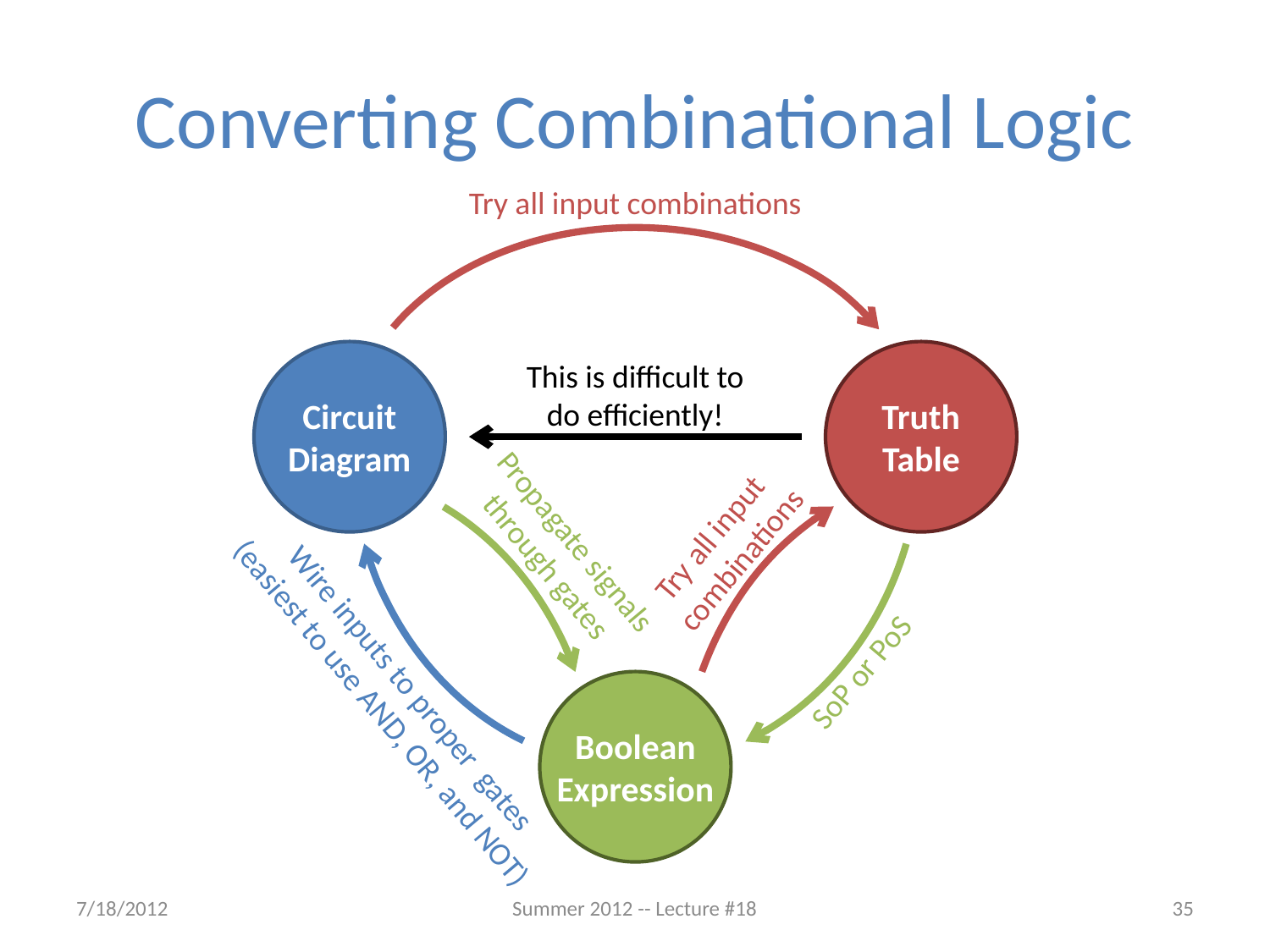

# Converting Combinational Logic

Circuit
Diagram
Truth
Table
Boolean
Expression
Try all input combinations
This is difficult to do efficiently!

Try all input
combinations
Propagate signals
through gates
SoP or PoS
Wire inputs to proper  gates
(easiest to use AND, OR, and NOT)
7/18/2012
Summer 2012 -- Lecture #18
35